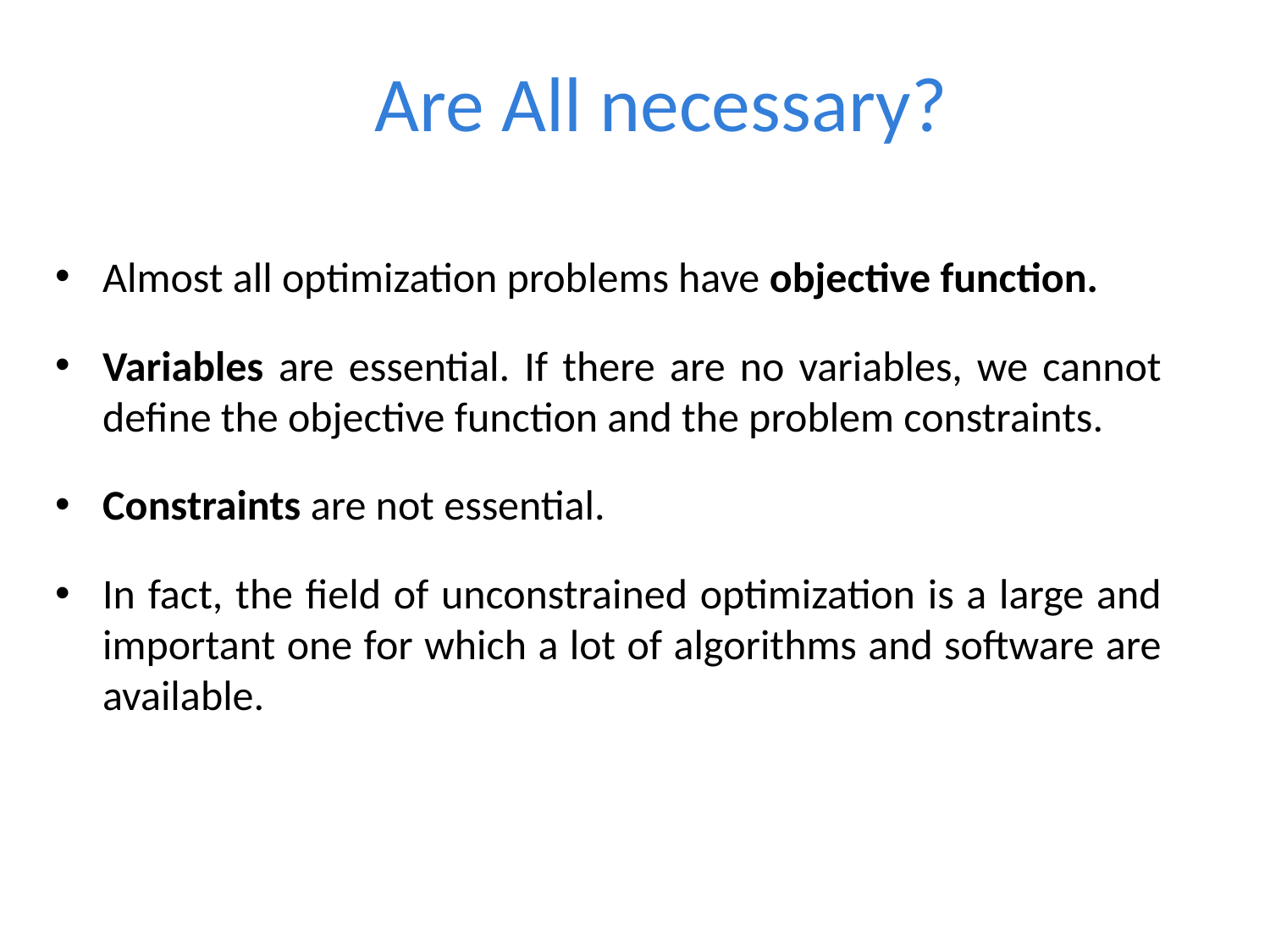

# Are All necessary?
Almost all optimization problems have objective function.

Variables are essential. If there are no variables, we cannot define the objective function and the problem constraints.

Constraints are not essential.

In fact, the field of unconstrained optimization is a large and important one for which a lot of algorithms and software are available.